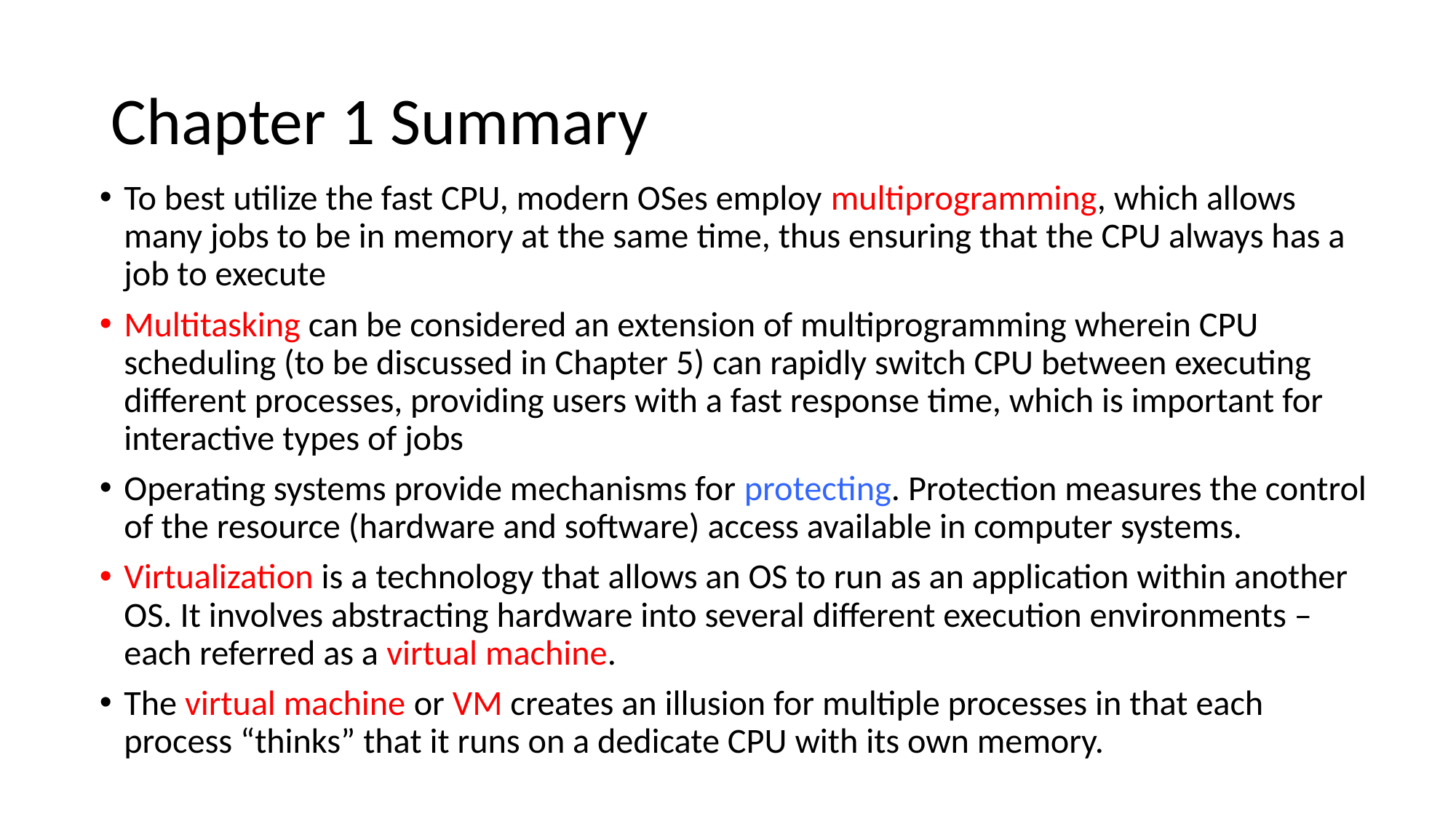

# Chapter 1 Summary
To best utilize the fast CPU, modern OSes employ multiprogramming, which allows many jobs to be in memory at the same time, thus ensuring that the CPU always has a job to execute
Multitasking can be considered an extension of multiprogramming wherein CPU scheduling (to be discussed in Chapter 5) can rapidly switch CPU between executing different processes, providing users with a fast response time, which is important for interactive types of jobs
Operating systems provide mechanisms for protecting. Protection measures the control of the resource (hardware and software) access available in computer systems.
Virtualization is a technology that allows an OS to run as an application within another OS. It involves abstracting hardware into several different execution environments – each referred as a virtual machine.
The virtual machine or VM creates an illusion for multiple processes in that each process “thinks” that it runs on a dedicate CPU with its own memory.